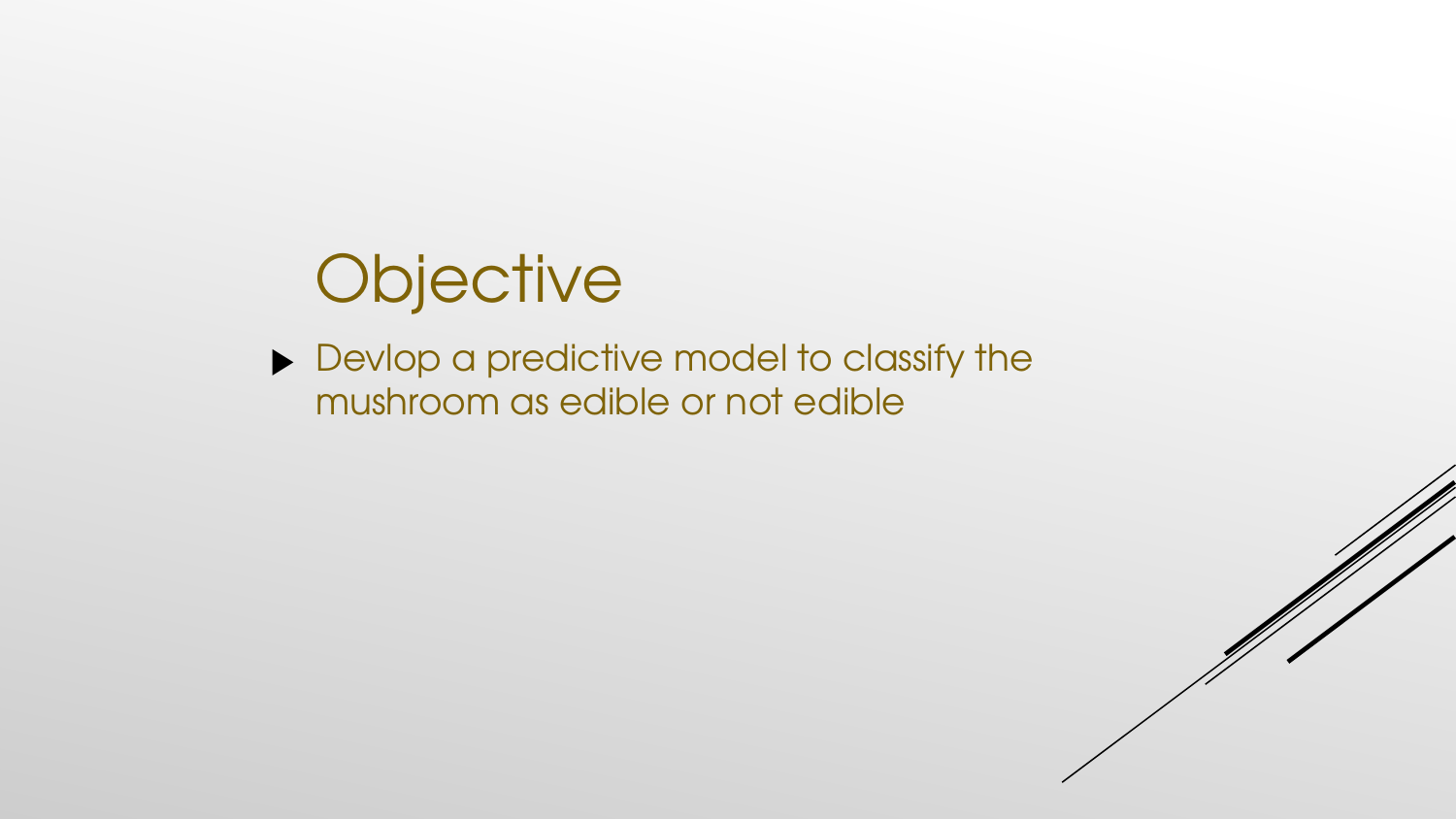

Objective
Devlop a predictive model to classify the mushroom as edible or not edible